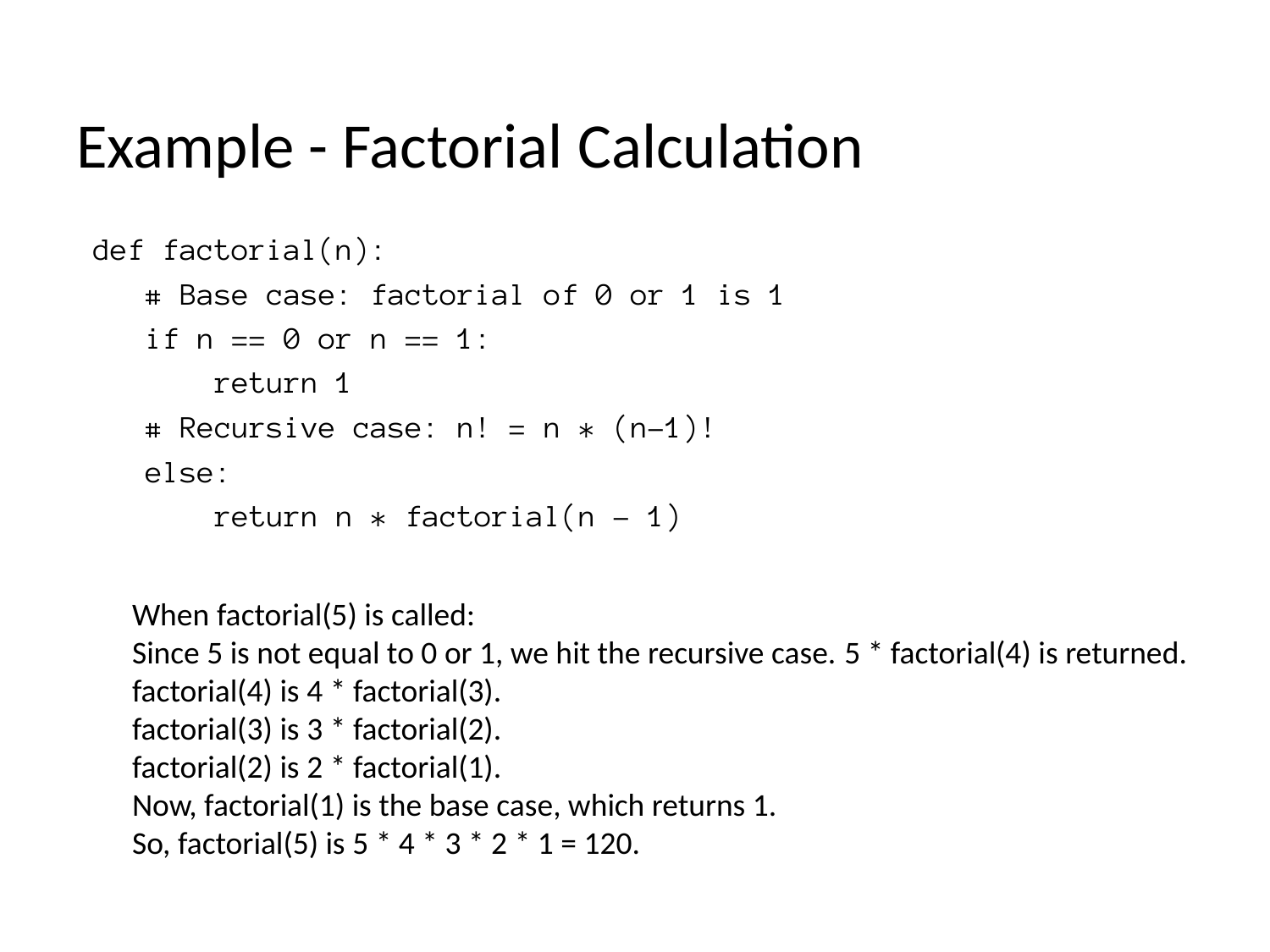

# Example - Factorial Calculation
 def factorial(n):
    # Base case: factorial of 0 or 1 is 1
    if n == 0 or n == 1:
        return 1
    # Recursive case: n! = n * (n-1)!
    else:
        return n * factorial(n - 1)
When factorial(5) is called:
Since 5 is not equal to 0 or 1, we hit the recursive case. 5 * factorial(4) is returned.
factorial(4) is 4 * factorial(3).
factorial(3) is 3 * factorial(2).
factorial(2) is 2 * factorial(1).
Now, factorial(1) is the base case, which returns 1.
So, factorial(5) is 5 * 4 * 3 * 2 * 1 = 120.